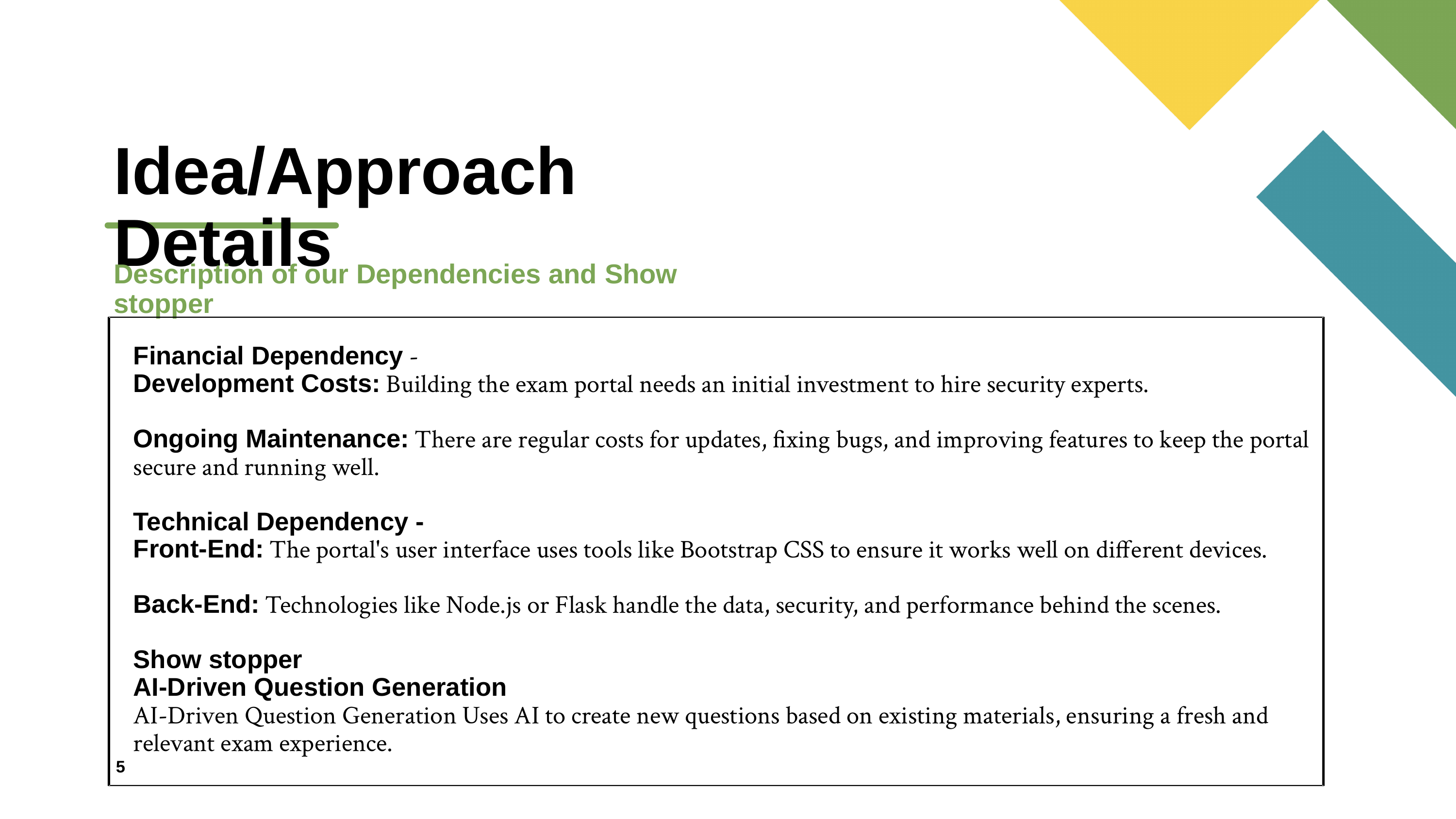

Idea/Approach Details

Description of our Dependencies and Show stopper

Financial Dependency -
Development Costs: Building the exam portal needs an initial investment to hire security experts.

Ongoing Maintenance: There are regular costs for updates, fixing bugs, and improving features to keep the portal secure and running well.

Technical Dependency -
Front-End: The portal's user interface uses tools like Bootstrap CSS to ensure it works well on different devices.

Back-End: Technologies like Node.js or Flask handle the data, security, and performance behind the scenes.

Show stopper
AI-Driven Question Generation
AI-Driven Question Generation Uses AI to create new questions based on existing materials, ensuring a fresh and relevant exam experience.
5